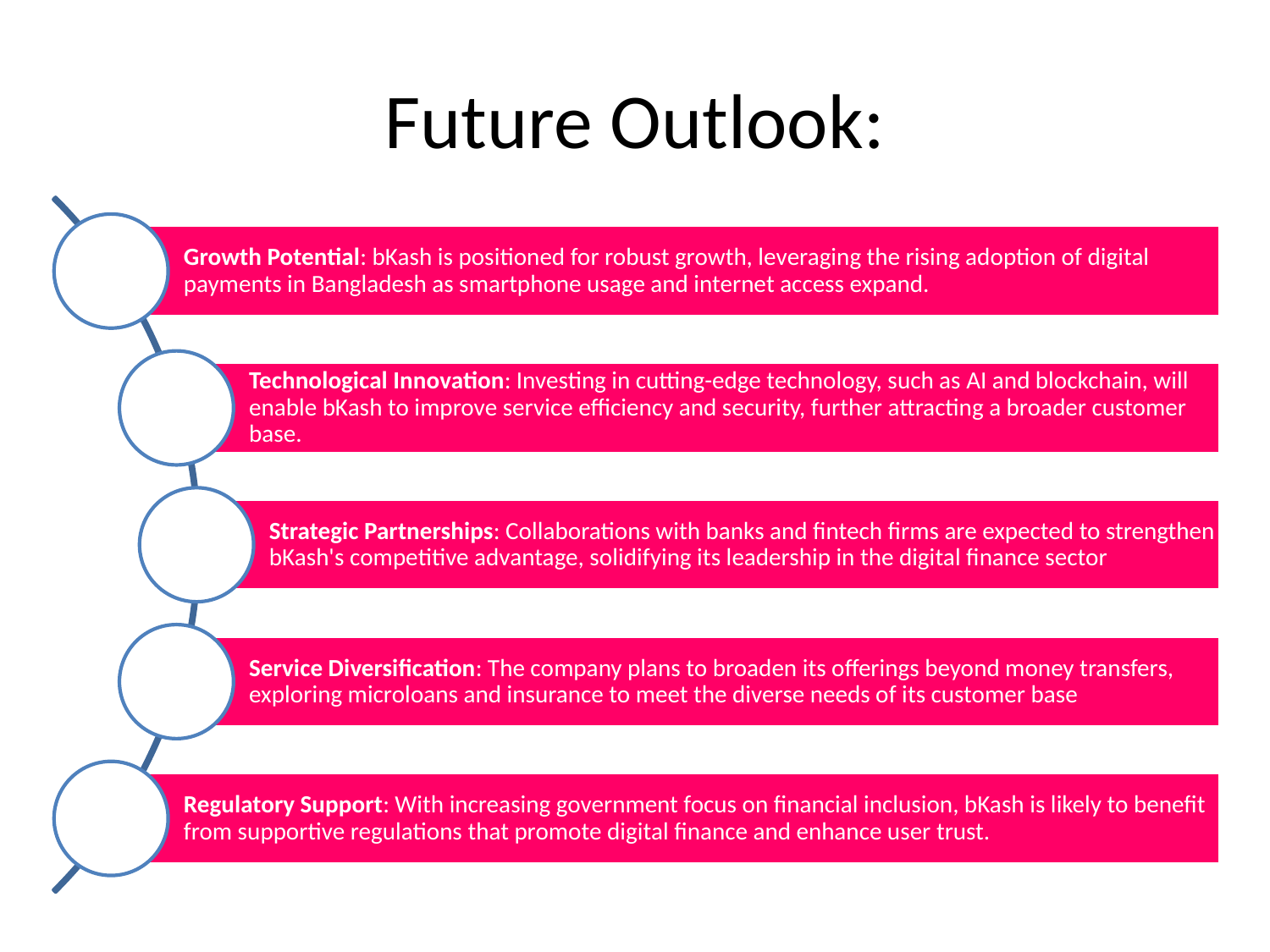

# Future Outlook:
Growth Potential: bKash is positioned for robust growth, leveraging the rising adoption of digital payments in Bangladesh as smartphone usage and internet access expand.
Technological Innovation: Investing in cutting-edge technology, such as AI and blockchain, will enable bKash to improve service efficiency and security, further attracting a broader customer base.
Strategic Partnerships: Collaborations with banks and fintech firms are expected to strengthen bKash's competitive advantage, solidifying its leadership in the digital finance sector
Service Diversification: The company plans to broaden its offerings beyond money transfers, exploring microloans and insurance to meet the diverse needs of its customer base
Regulatory Support: With increasing government focus on financial inclusion, bKash is likely to benefit from supportive regulations that promote digital finance and enhance user trust.